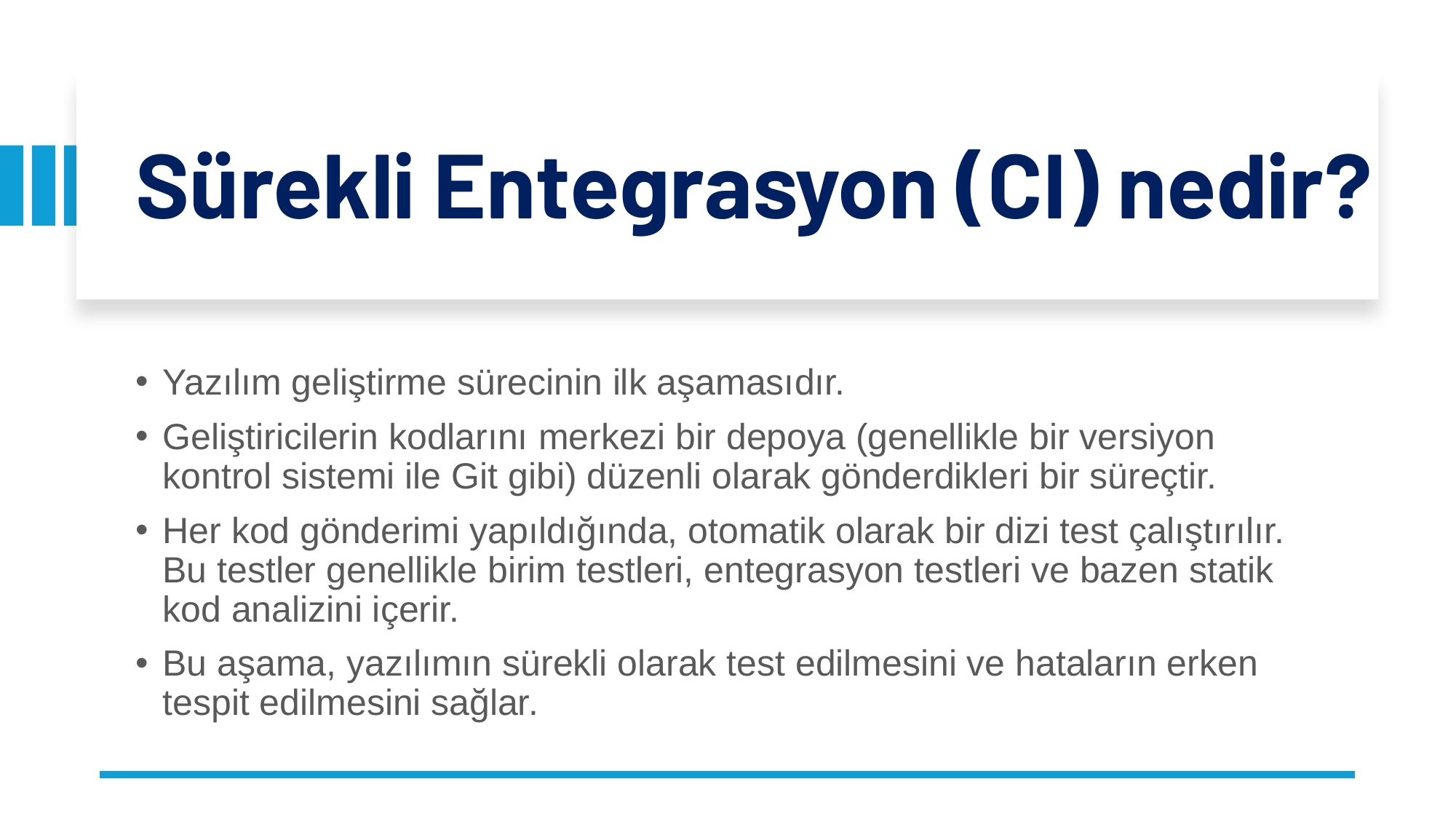

# Sürekli Entegrasyon (CI) nedir?

Yazılım geliştirme sürecinin ilk aşamasıdır.
Geliştiricilerin kodlarını merkezi bir depoya (genellikle bir versiyon kontrol sistemi ile Git gibi) düzenli olarak gönderdikleri bir süreçtir.
Her kod gönderimi yapıldığında, otomatik olarak bir dizi test çalıştırılır. Bu testler genellikle birim testleri, entegrasyon testleri ve bazen statik kod analizini içerir.
Bu aşama, yazılımın sürekli olarak test edilmesini ve hataların erken tespit edilmesini sağlar.